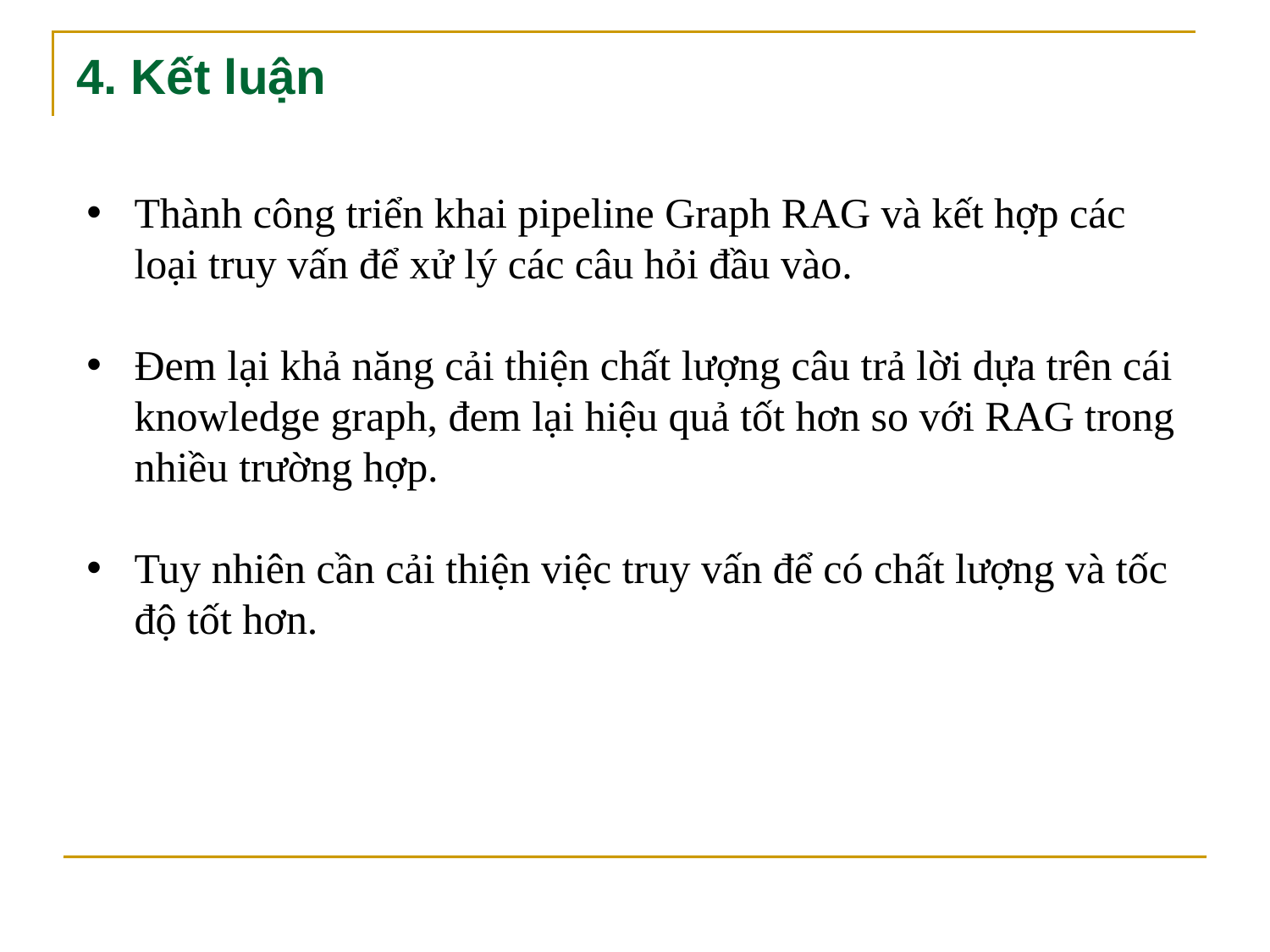

# 4. Kết luận
Thành công triển khai pipeline Graph RAG và kết hợp các loại truy vấn để xử lý các câu hỏi đầu vào.

Đem lại khả năng cải thiện chất lượng câu trả lời dựa trên cái knowledge graph, đem lại hiệu quả tốt hơn so với RAG trong nhiều trường hợp.

Tuy nhiên cần cải thiện việc truy vấn để có chất lượng và tốc độ tốt hơn.
34